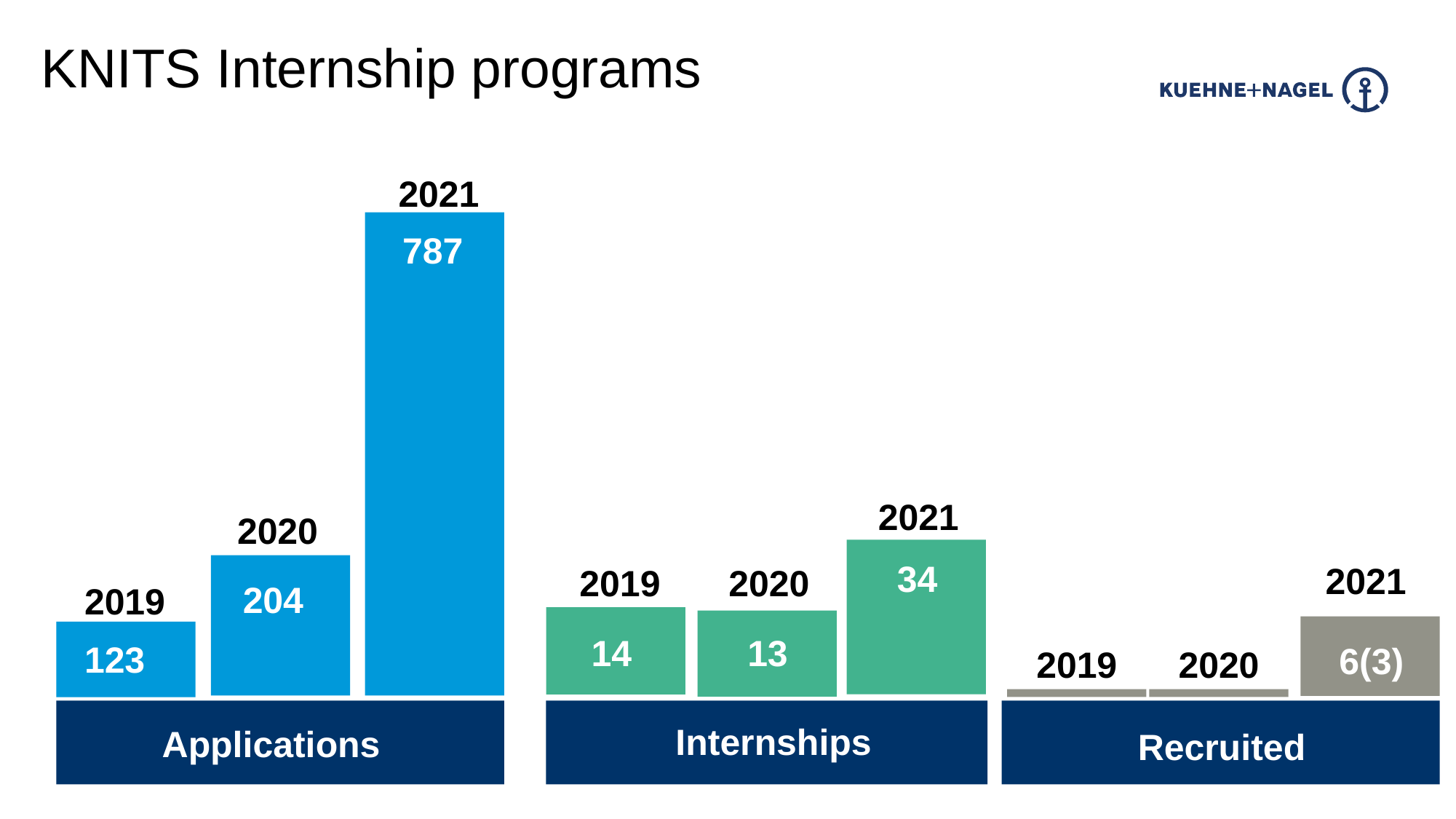

KNITS Internship programs
2021
Applications

787
123
Software Analyst
2021
2020
123
123
123
14
14
14

34
2021

2019
2020
204
2019

14
13
123
6(3)
2019
2020

Internships
Applications
Recruited